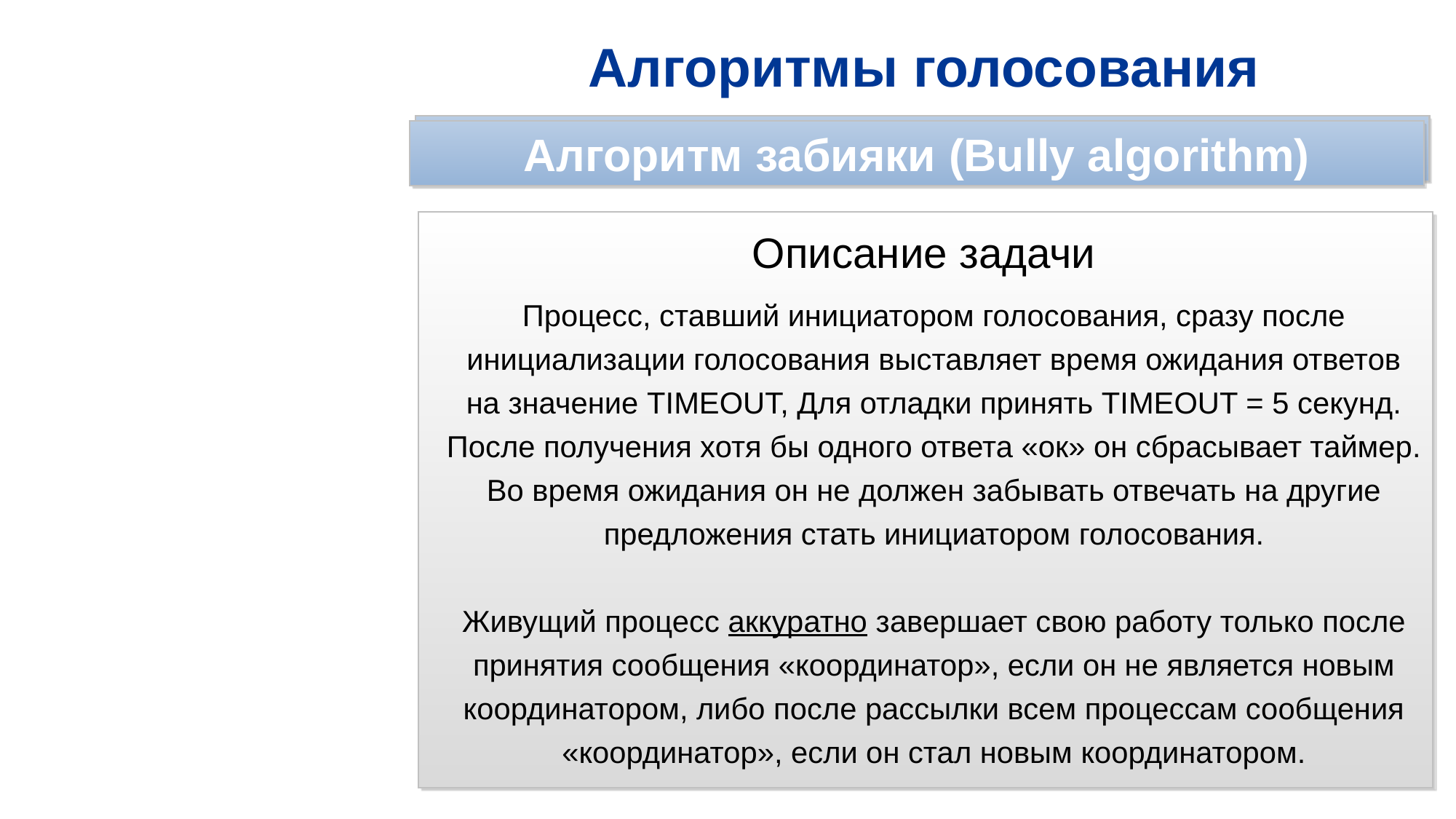

# Алгоритмы голосования
Скалярное время Лэмпорта
Алгоритм забияки (Bully algorithm)

Описание задачи
Процесс, ставший инициатором голосования, сразу после инициализации голосования выставляет время ожидания ответов на значение TIMEOUT, Для отладки принять TIMEOUT = 5 секунд.
После получения хотя бы одного ответа «ок» он сбрасывает таймер.
Во время ожидания он не должен забывать отвечать на другие предложения стать инициатором голосования.

Живущий процесс аккуратно завершает свою работу только после принятия сообщения «координатор», если он не является новым координатором, либо после рассылки всем процессам сообщения «координатор», если он стал новым координатором.